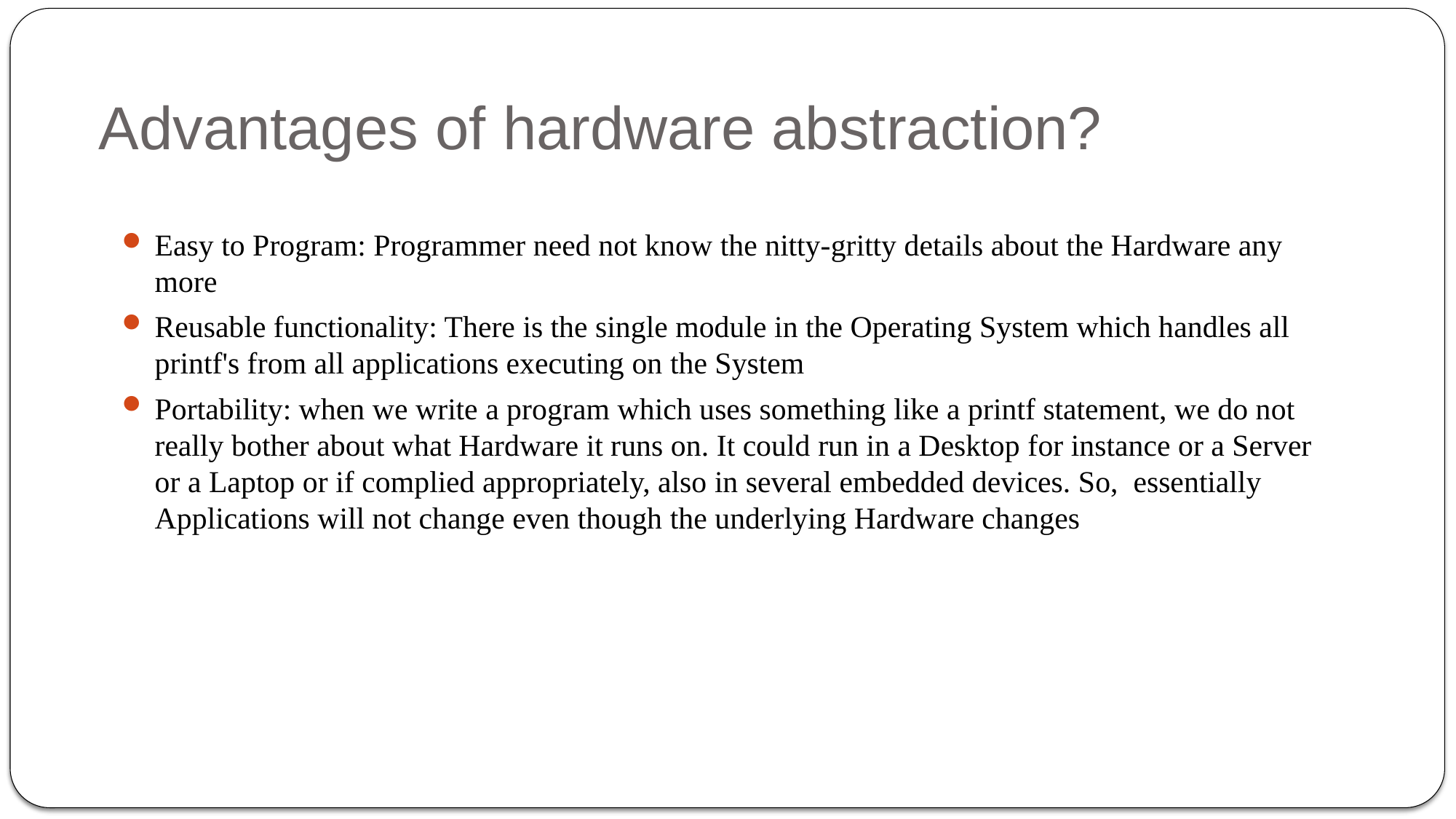

# Advantages of hardware abstraction?
Easy to Program: Programmer need not know the nitty-gritty details about the Hardware any more
Reusable functionality: There is the single module in the Operating System which handles all printf's from all applications executing on the System
Portability: when we write a program which uses something like a printf statement, we do not really bother about what Hardware it runs on. It could run in a Desktop for instance or a Server or a Laptop or if complied appropriately, also in several embedded devices. So,  essentially Applications will not change even though the underlying Hardware changes